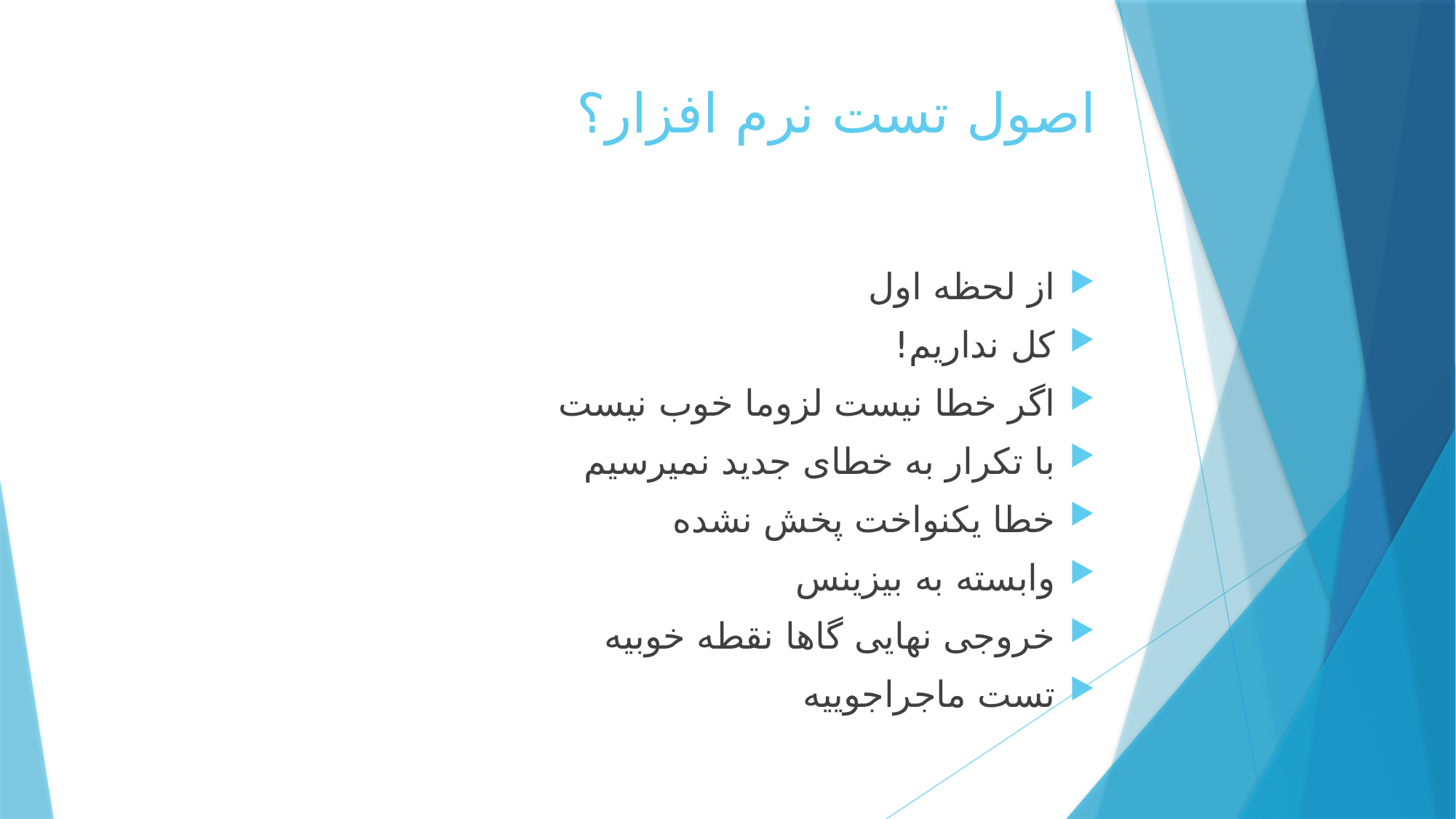

# اصول تست نرم افزار؟
از لحظه اول
کل نداریم!
اگر خطا نیست لزوما خوب نیست
با تکرار به خطای جدید نمیرسیم
خطا یکنواخت پخش نشده
وابسته به بیزینس
خروجی نهایی گاها نقطه خوبیه
تست ماجراجوییه